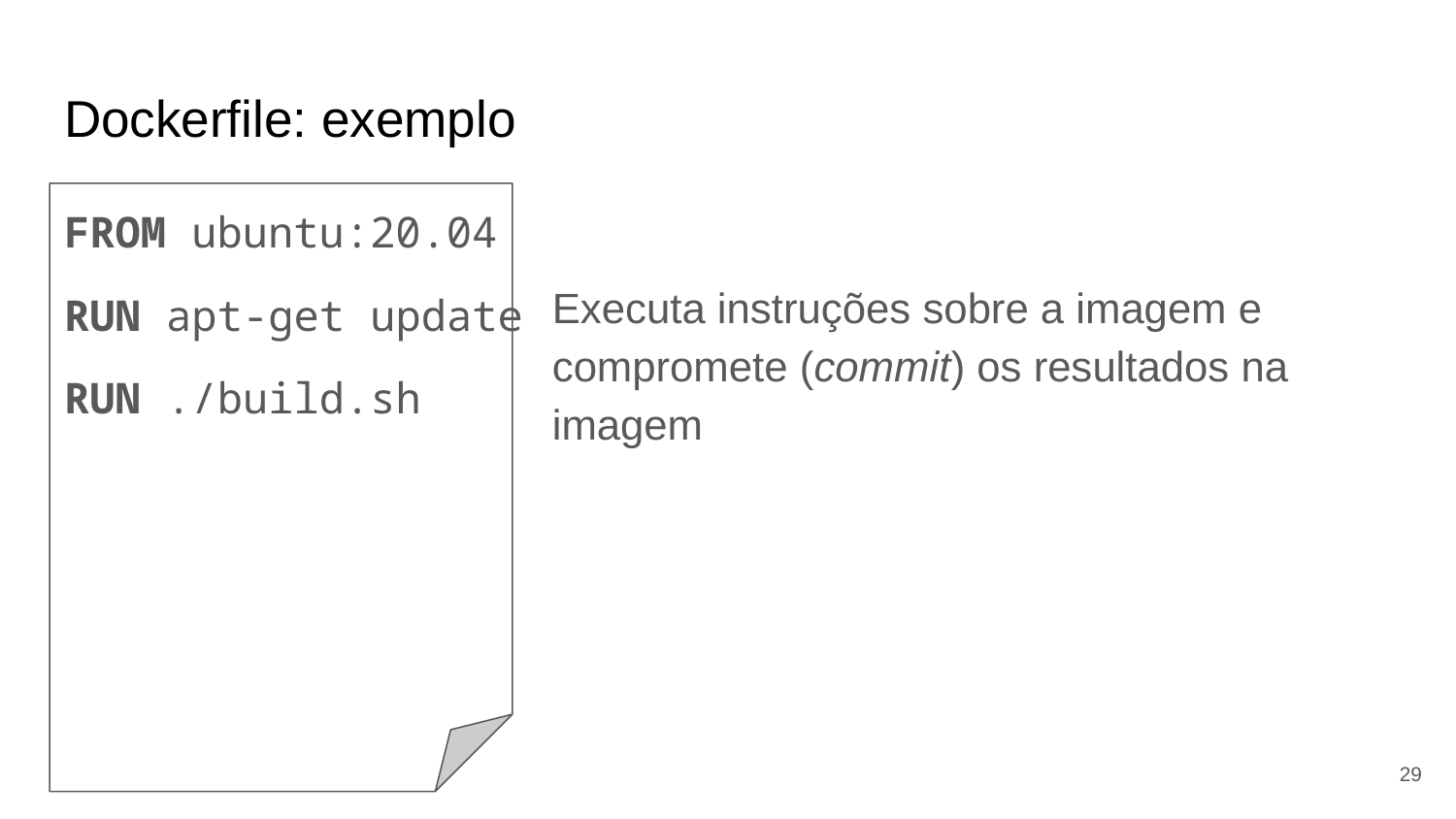

# Dockerfile: exemplo

Executa instruções sobre a imagem e compromete (commit) os resultados na imagem

FROM ubuntu:20.04
RUN apt-get update
RUN ./build.sh
29